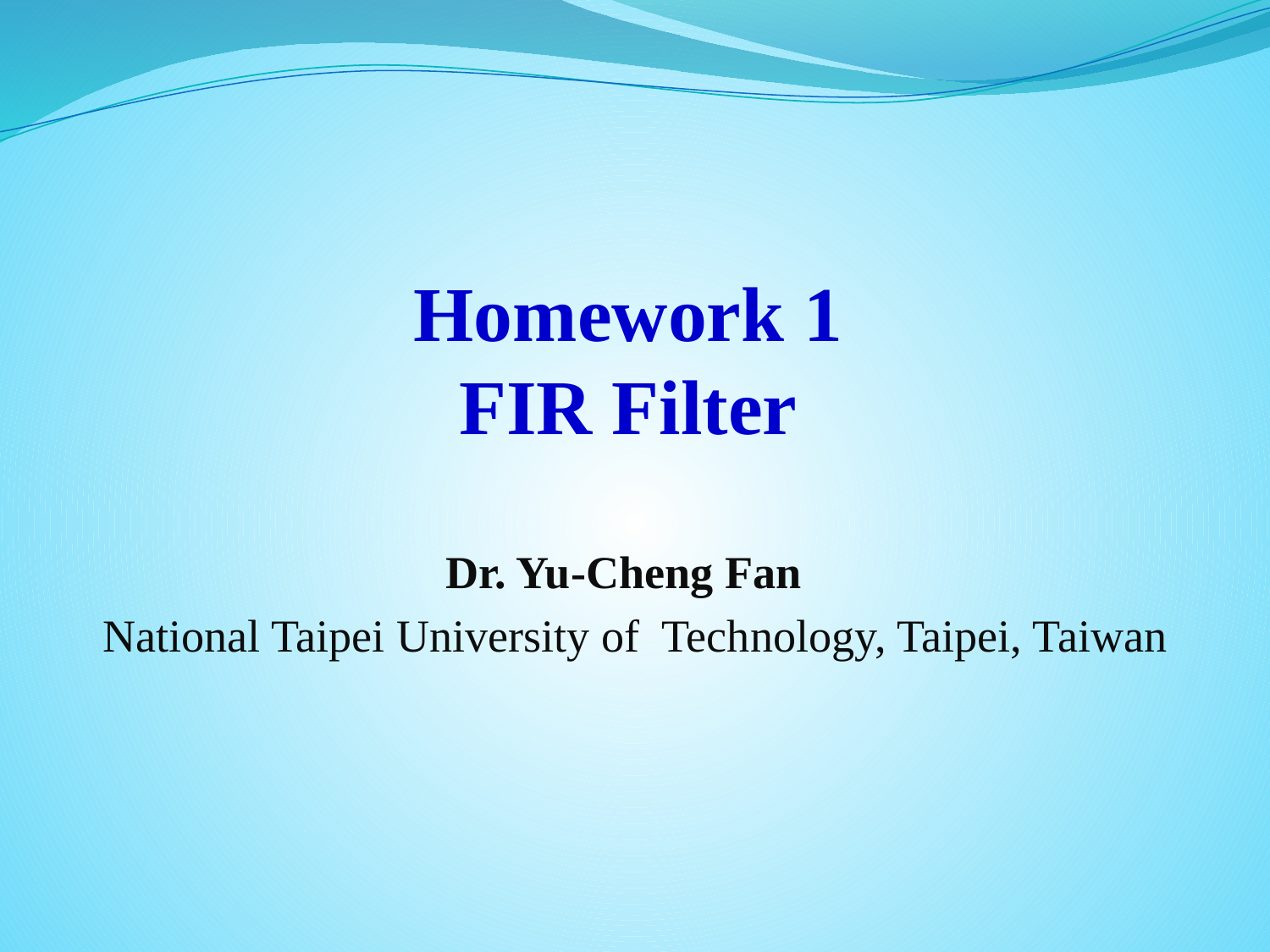

# Homework 1 FIR Filter
Dr. Yu-Cheng Fan
National Taipei University of  Technology, Taipei, Taiwan